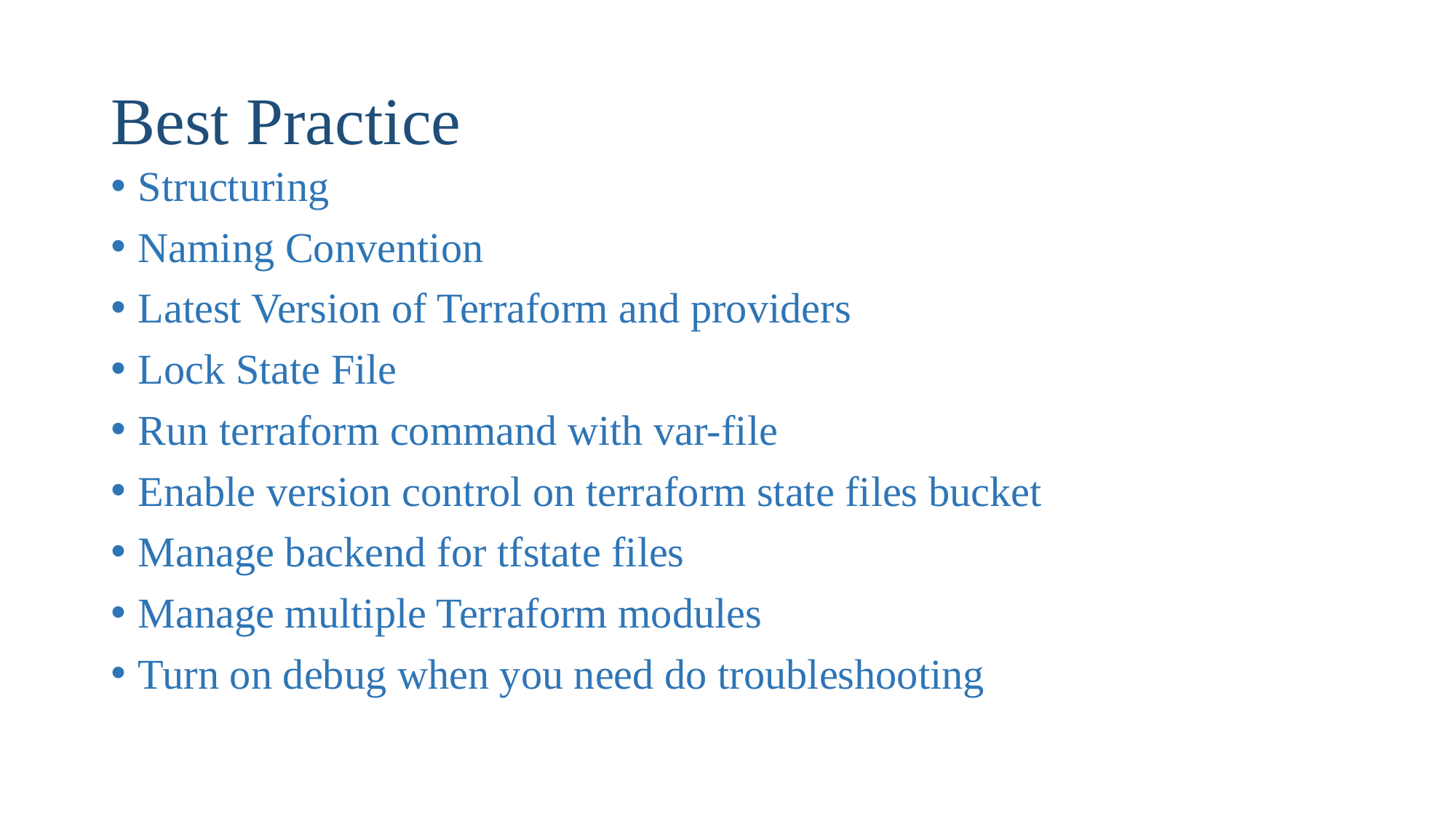

# Best Practice
Structuring
Naming Convention
Latest Version of Terraform and providers
Lock State File
Run terraform command with var-file
Enable version control on terraform state files bucket
Manage backend for tfstate files
Manage multiple Terraform modules
Turn on debug when you need do troubleshooting